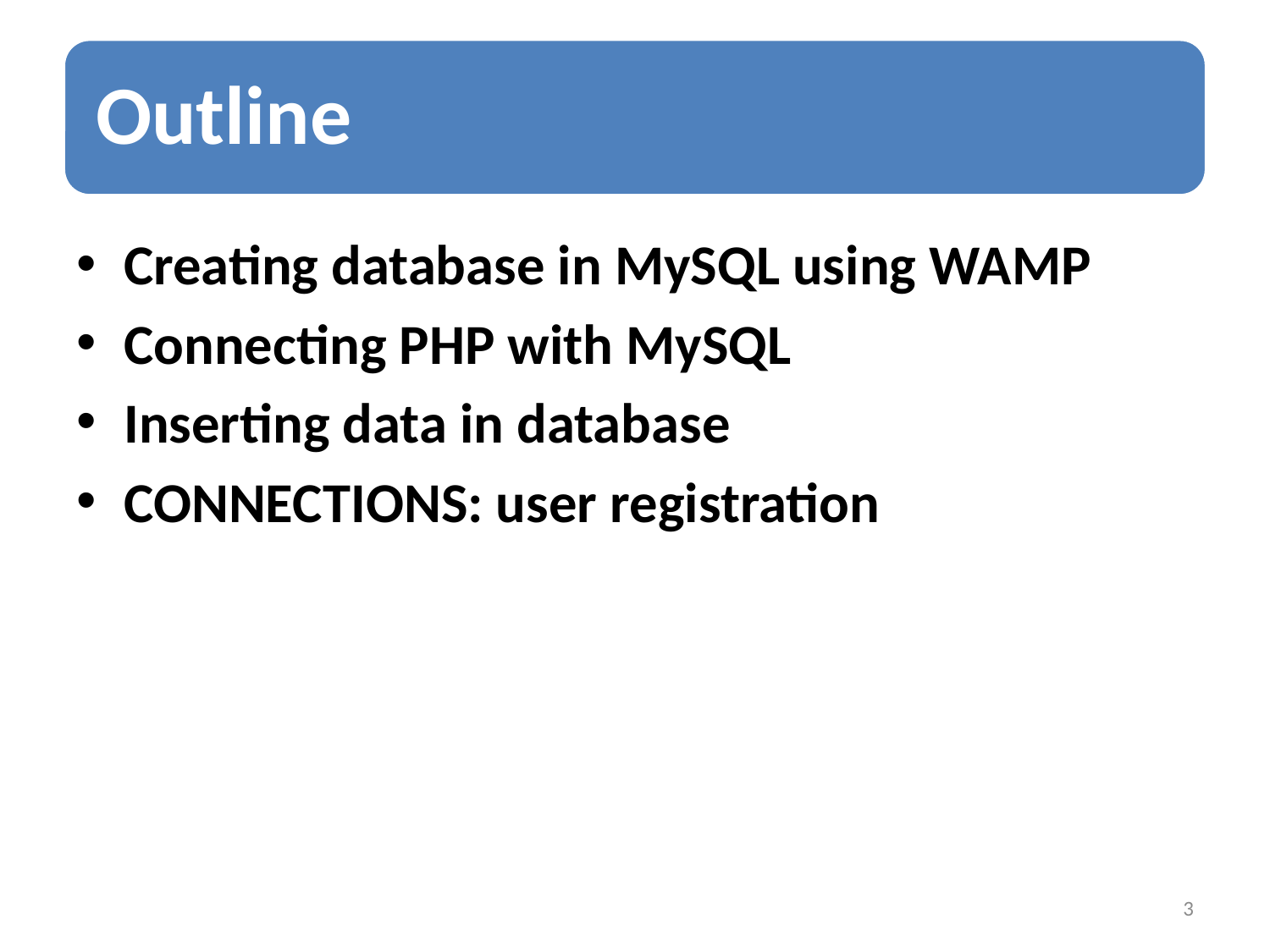

Outline
Creating database in MySQL using WAMP
Connecting PHP with MySQL
Inserting data in database
CONNECTIONS: user registration
3